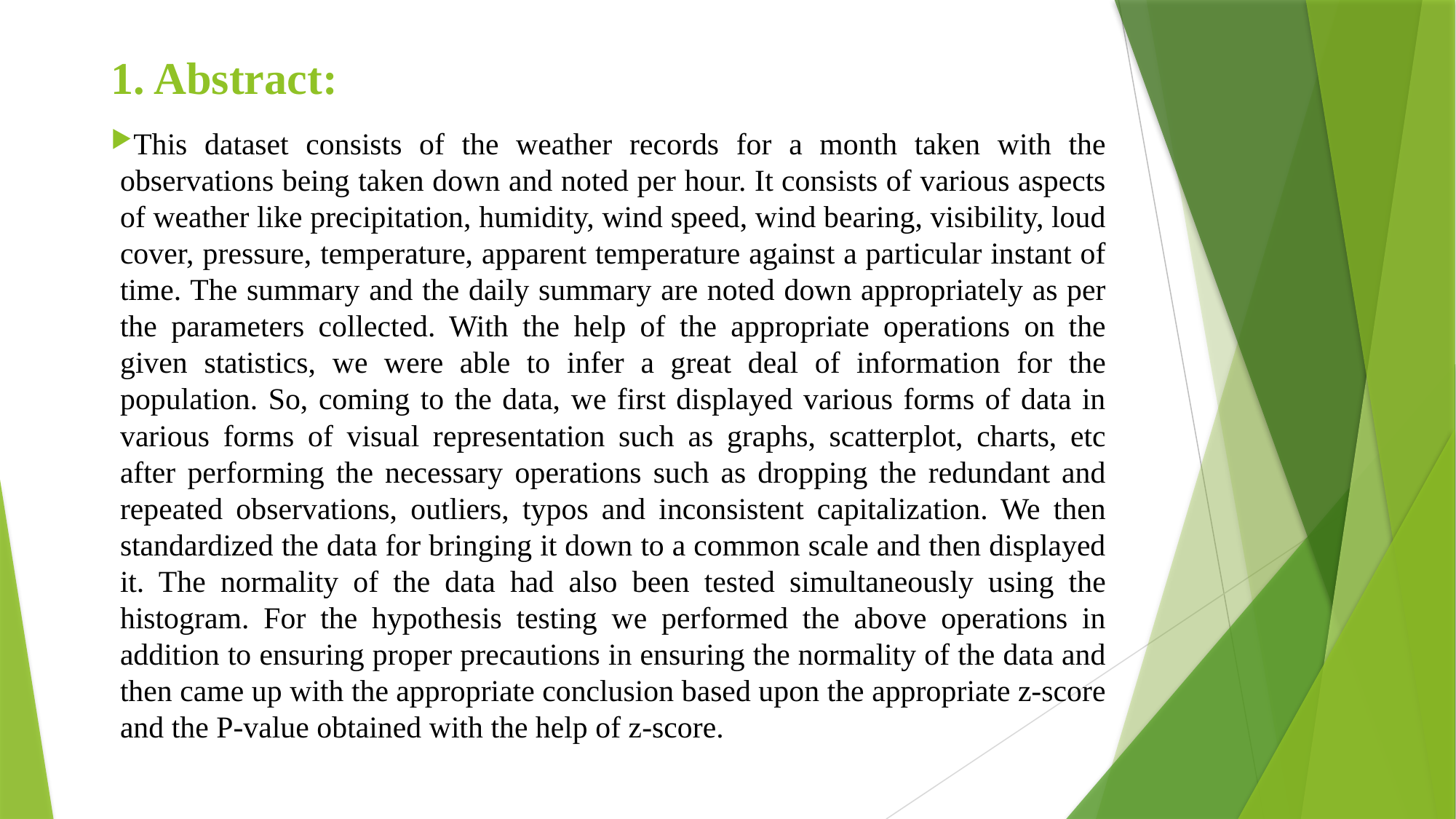

# 1. Abstract:
This dataset consists of the weather records for a month taken with the observations being taken down and noted per hour. It consists of various aspects of weather like precipitation, humidity, wind speed, wind bearing, visibility, loud cover, pressure, temperature, apparent temperature against a particular instant of time. The summary and the daily summary are noted down appropriately as per the parameters collected. With the help of the appropriate operations on the given statistics, we were able to infer a great deal of information for the population. So, coming to the data, we first displayed various forms of data in various forms of visual representation such as graphs, scatterplot, charts, etc after performing the necessary operations such as dropping the redundant and repeated observations, outliers, typos and inconsistent capitalization. We then standardized the data for bringing it down to a common scale and then displayed it. The normality of the data had also been tested simultaneously using the histogram. For the hypothesis testing we performed the above operations in addition to ensuring proper precautions in ensuring the normality of the data and then came up with the appropriate conclusion based upon the appropriate z-score and the P-value obtained with the help of z-score.